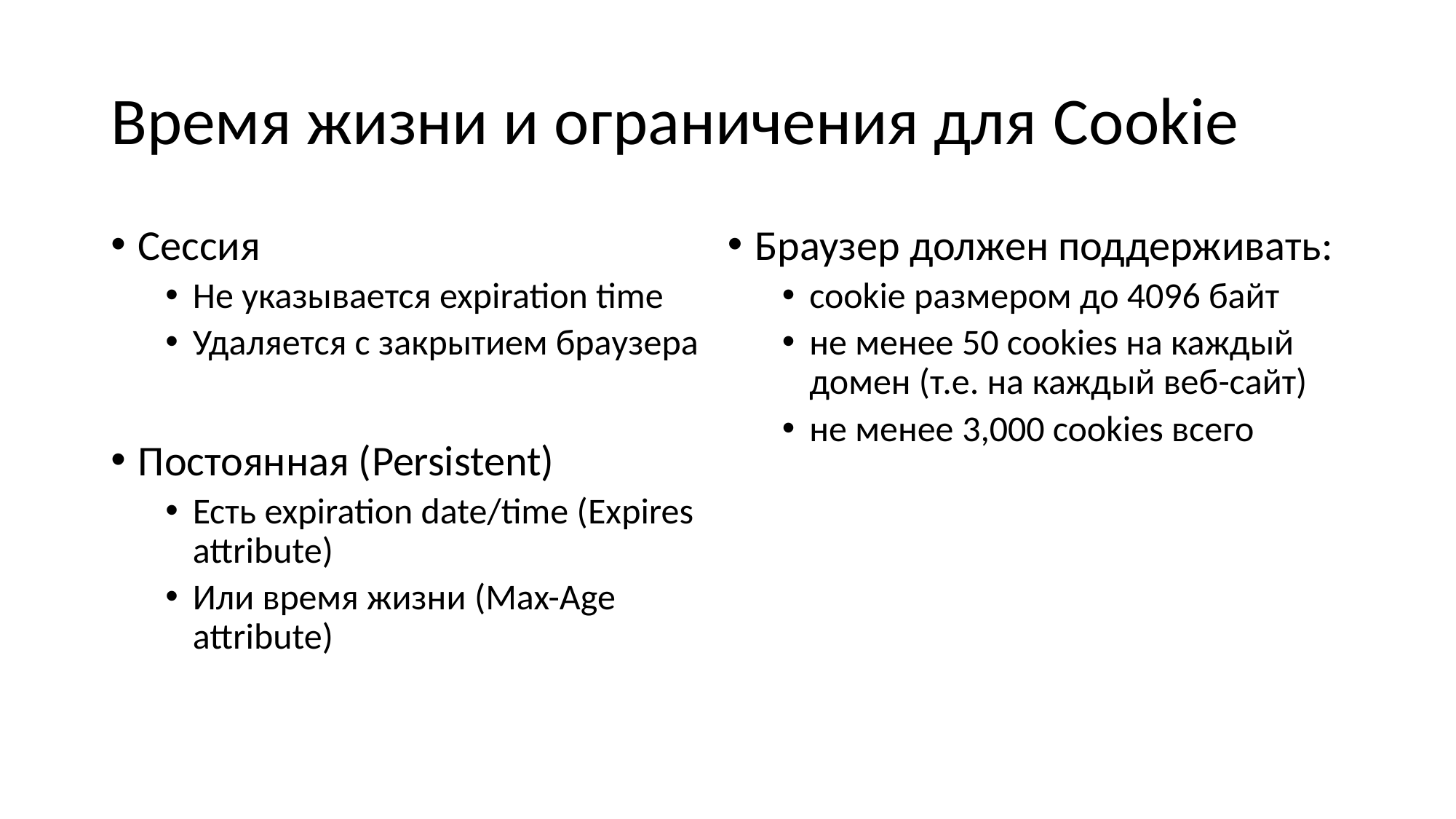

# Время жизни и ограничения для Cookie

Сессия
Не указывается expiration time
Удаляется с закрытием браузера

Постоянная (Persistent)
Есть expiration date/time (Expires attribute)
Или время жизни (Max-Age attribute)

Браузер должен поддерживать:
cookie размером до 4096 байт
не менее 50 cookies на каждый домен (т.е. на каждый веб-сайт)
не менее 3,000 cookies всего